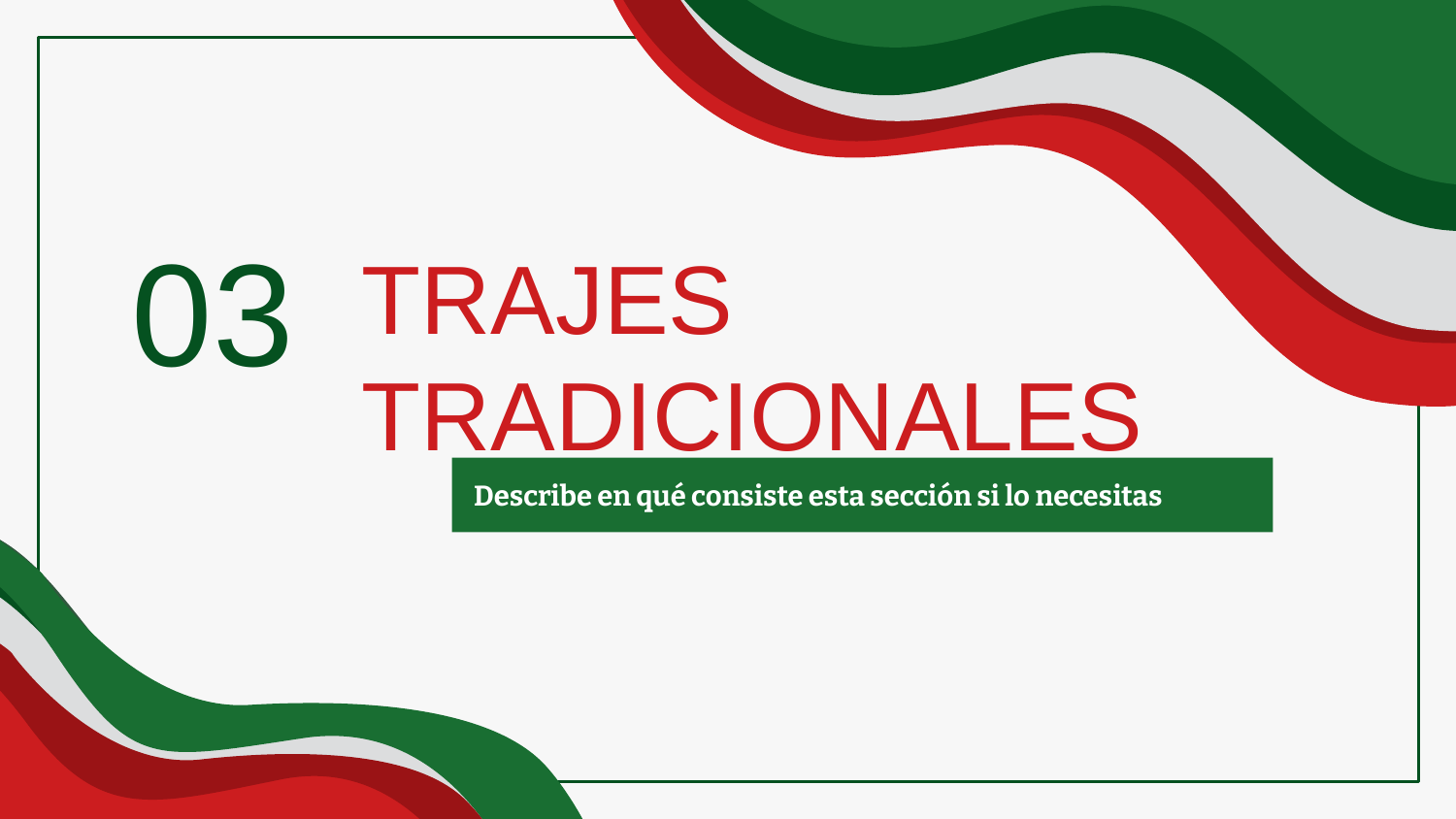

03
# TRAJES TRADICIONALES
Describe en qué consiste esta sección si lo necesitas